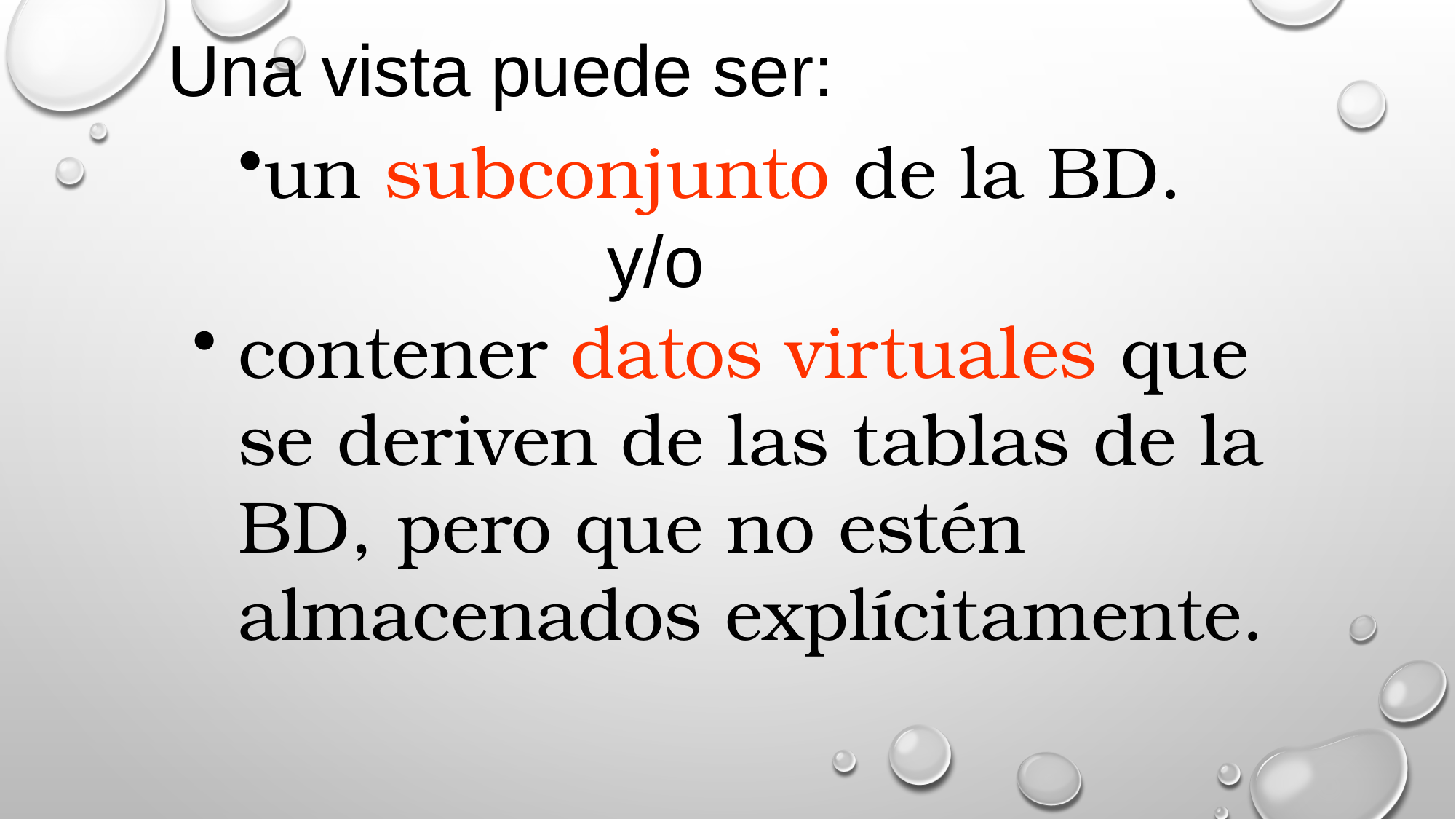

Una vista puede ser:
un subconjunto de la BD.
y/o
contener datos virtuales que se deriven de las tablas de la BD, pero que no estén almacenados explícitamente.